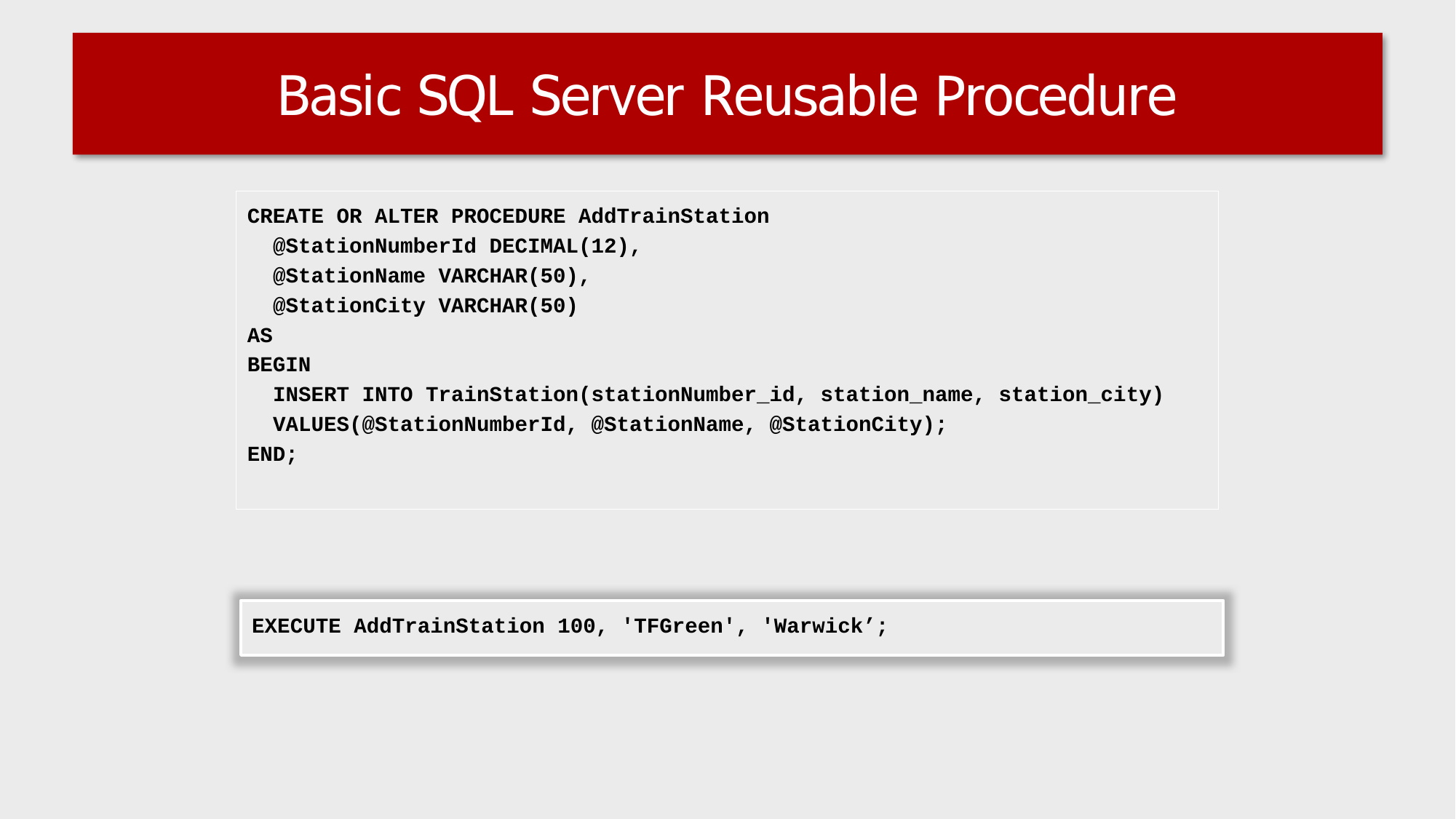

# Basic SQL Server Reusable Procedure
CREATE OR ALTER PROCEDURE AddTrainStation
  @StationNumberId DECIMAL(12),
  @StationName VARCHAR(50),
  @StationCity VARCHAR(50)
AS
BEGIN
  INSERT INTO TrainStation(stationNumber_id, station_name, station_city)
  VALUES(@StationNumberId, @StationName, @StationCity);
END;
EXECUTE AddTrainStation 100, 'TFGreen', 'Warwick’;